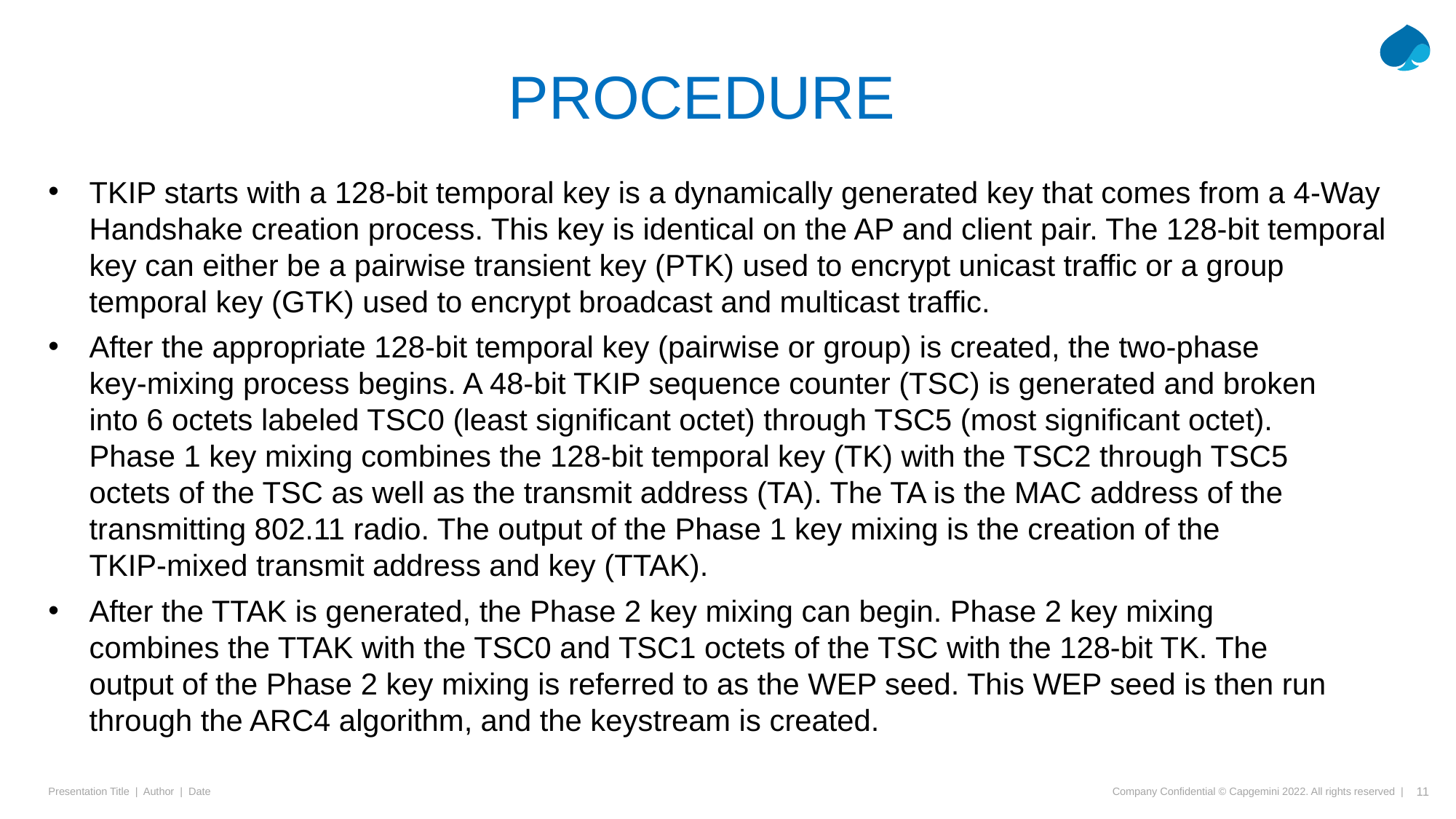

# procedure
TKIP starts with a 128-bit temporal key is a dynamically generated key that comes from a 4-Way Handshake creation process. This key is identical on the AP and client pair. The 128-bit temporal key can either be a pairwise transient key (PTK) used to encrypt unicast traffic or a group temporal key (GTK) used to encrypt broadcast and multicast traffic.
After the appropriate 128-bit temporal key (pairwise or group) is created, the two-phase
key-mixing process begins. A 48-bit TKIP sequence counter (TSC) is generated and broken
into 6 octets labeled TSC0 (least significant octet) through TSC5 (most significant octet).
Phase 1 key mixing combines the 128-bit temporal key (TK) with the TSC2 through TSC5
octets of the TSC as well as the transmit address (TA). The TA is the MAC address of the
transmitting 802.11 radio. The output of the Phase 1 key mixing is the creation of the
TKIP-mixed transmit address and key (TTAK).
After the TTAK is generated, the Phase 2 key mixing can begin. Phase 2 key mixing
combines the TTAK with the TSC0 and TSC1 octets of the TSC with the 128-bit TK. The
output of the Phase 2 key mixing is referred to as the WEP seed. This WEP seed is then run
through the ARC4 algorithm, and the keystream is created.